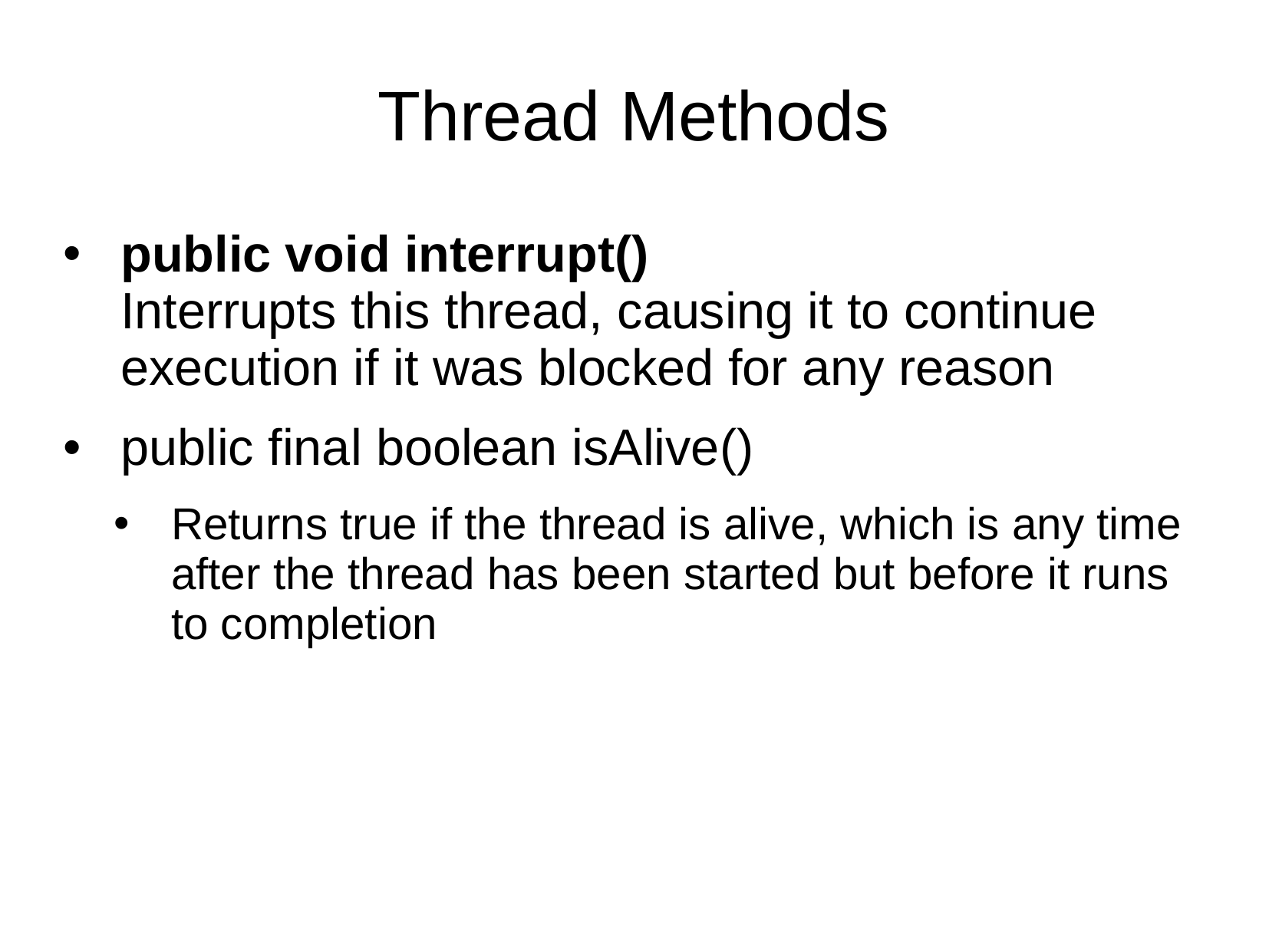

# Thread Methods
public void interrupt()
Interrupts this thread, causing it to continue execution if it was blocked for any reason
public final boolean isAlive()
Returns true if the thread is alive, which is any time after the thread has been started but before it runs to completion